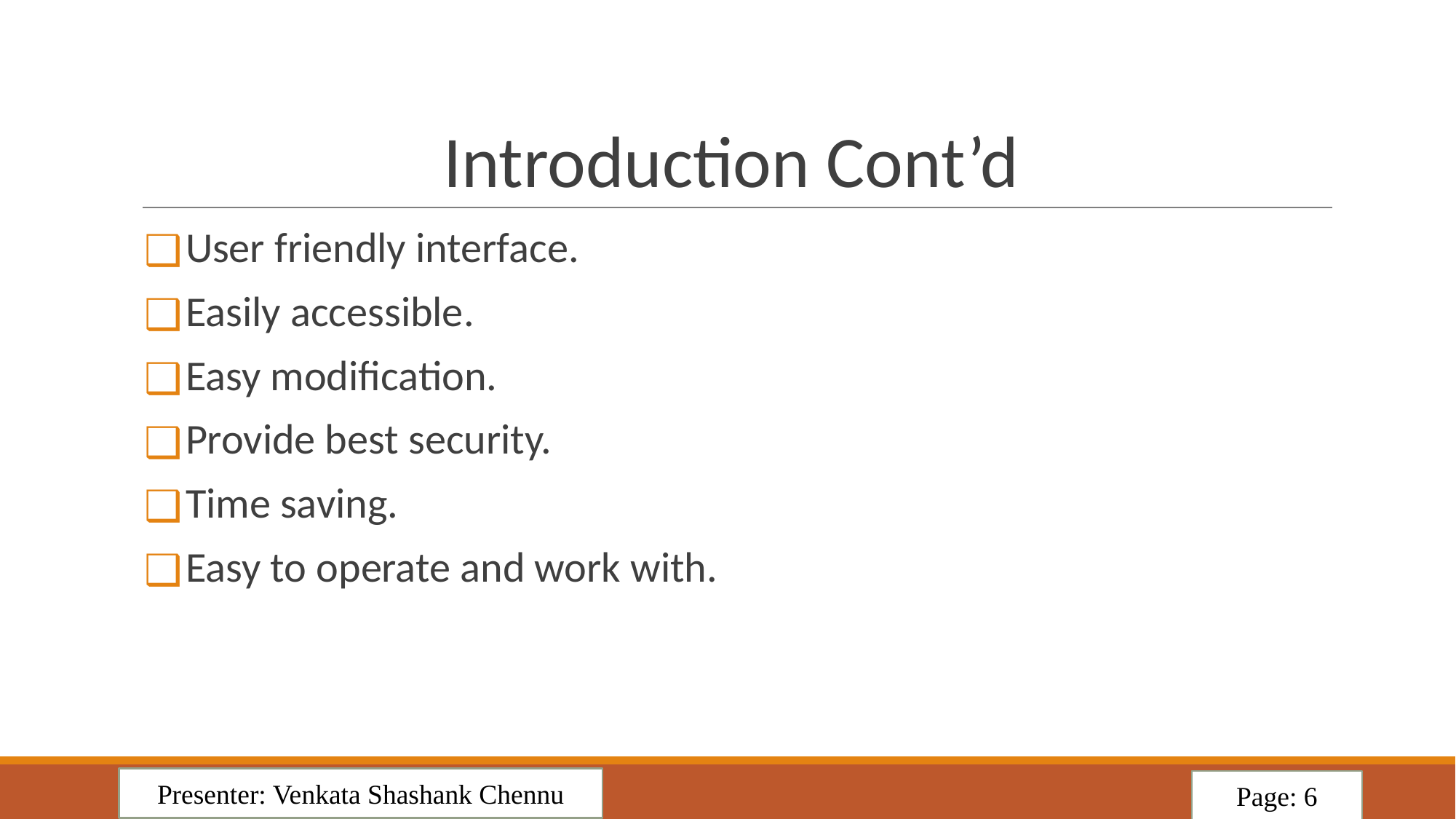

# Introduction Cont’d
User friendly interface.
Easily accessible.
Easy modification.
Provide best security.
Time saving.
Easy to operate and work with.

Presenter: Venkata Shashank Chennu
Page: 6